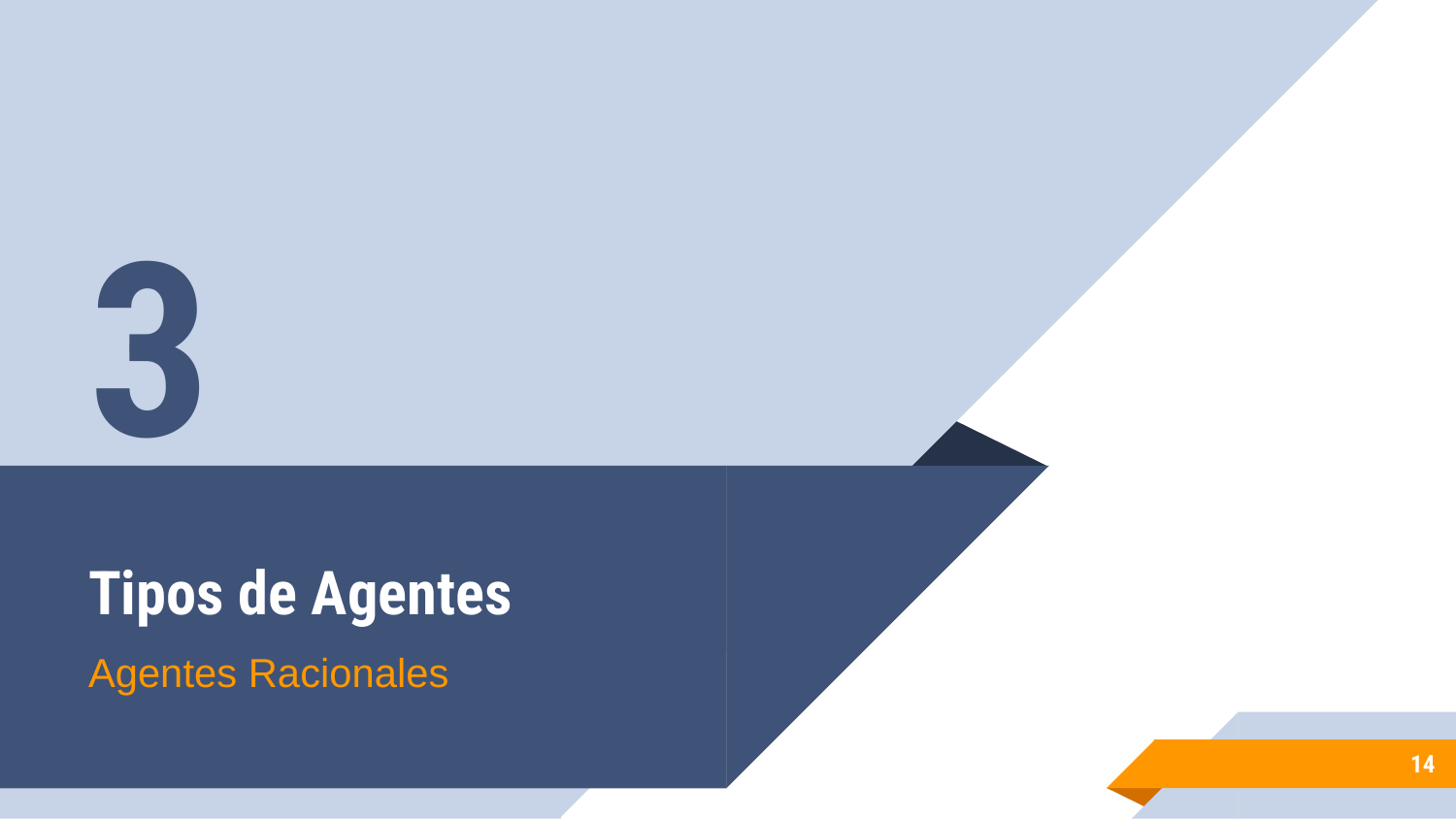

3
# Tipos de Agentes
Agentes Racionales
14